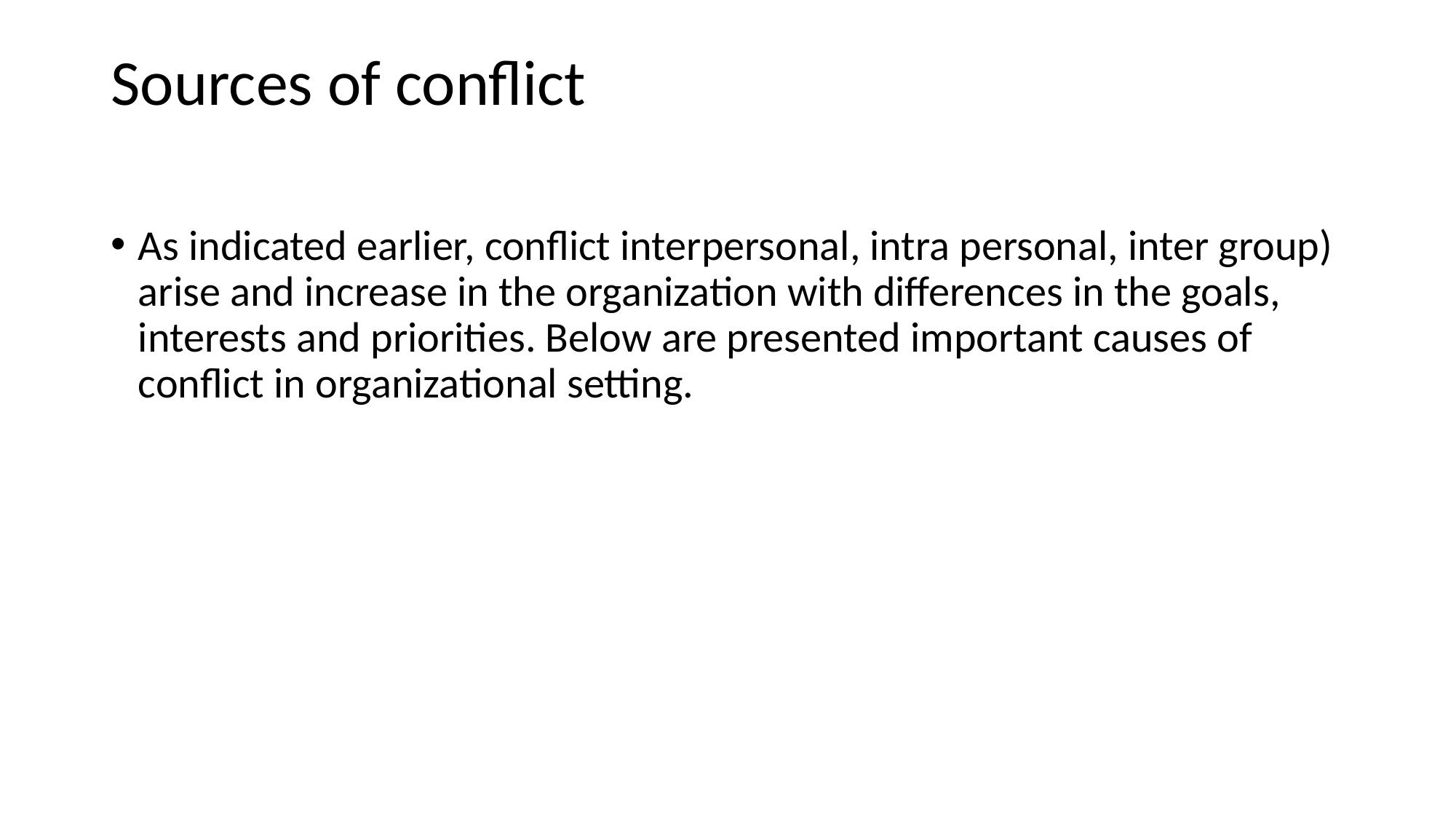

# Sources of conflict
As indicated earlier, conflict interpersonal, intra personal, inter group) arise and increase in the organization with differences in the goals, interests and priorities. Below are presented important causes of conflict in organizational setting.